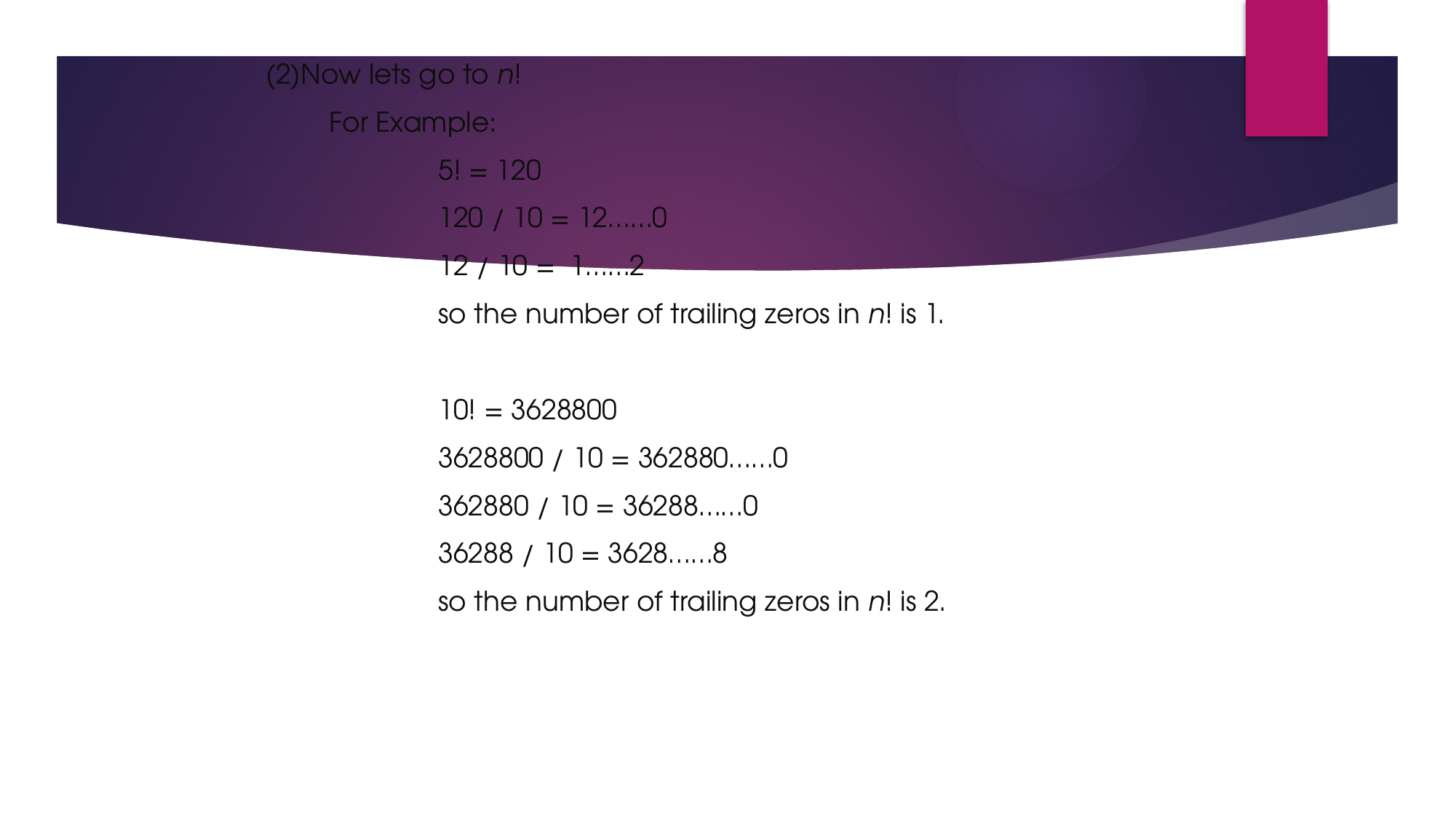

(2)Now lets go to n!
		For Example:
			5! = 120
			120 / 10 = 12……0
			12 / 10 =  1……2
			so the number of trailing zeros in n! is 1.

			10! = 3628800
			3628800 / 10 = 362880……0
			362880 / 10 = 36288……0
			36288 / 10 = 3628……8
			so the number of trailing zeros in n! is 2.